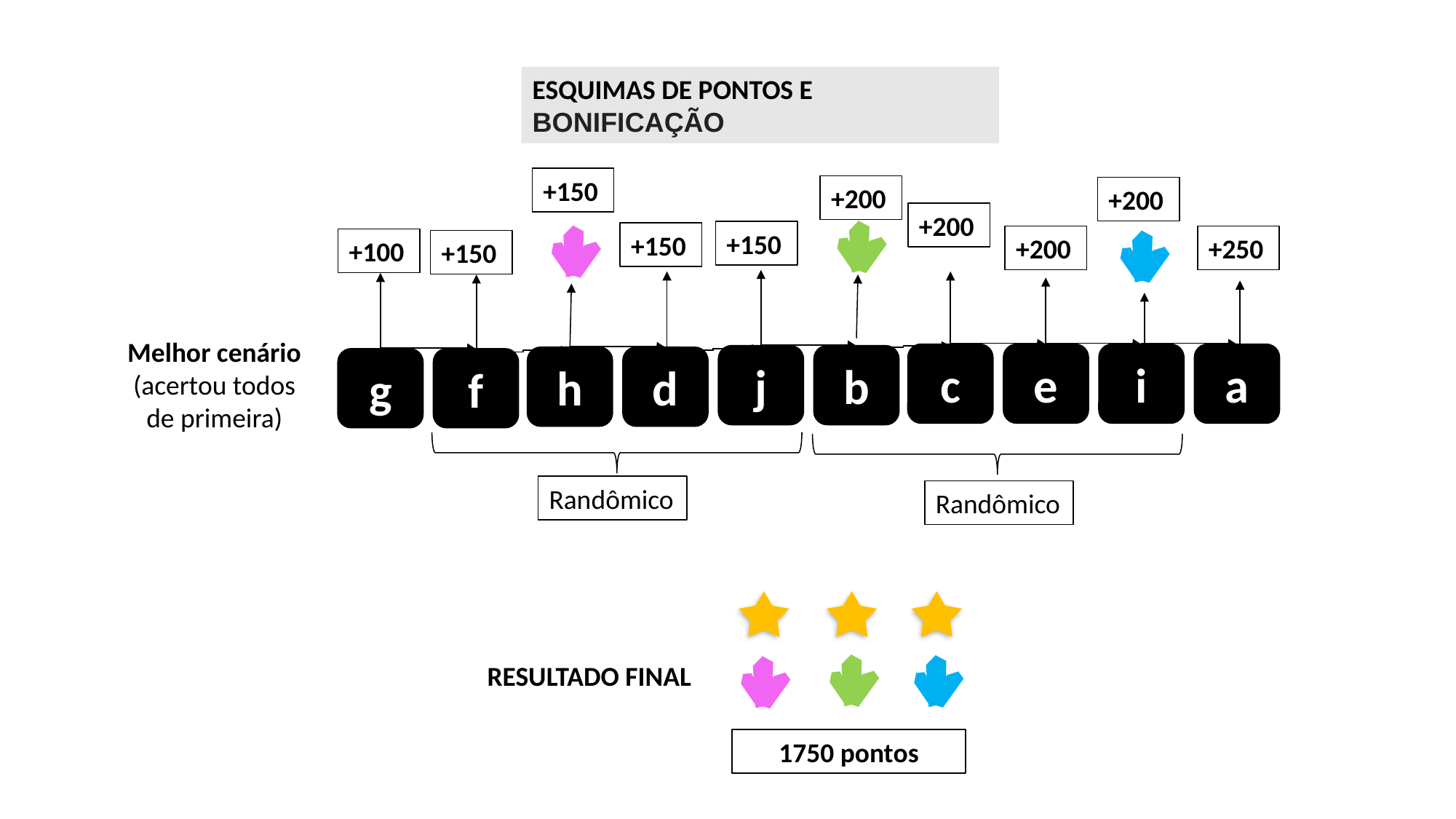

ESQUIMAS DE PONTOS E BONIFICAÇÃO
+150
+200
+200
+200

+150
+150

+200
+250

+100
+150

Melhor cenário
(acertou todos de primeira)
c
e
i
a
j
b
h
d
g
f
Randômico
Randômico

RESULTADO FINAL

1750 pontos